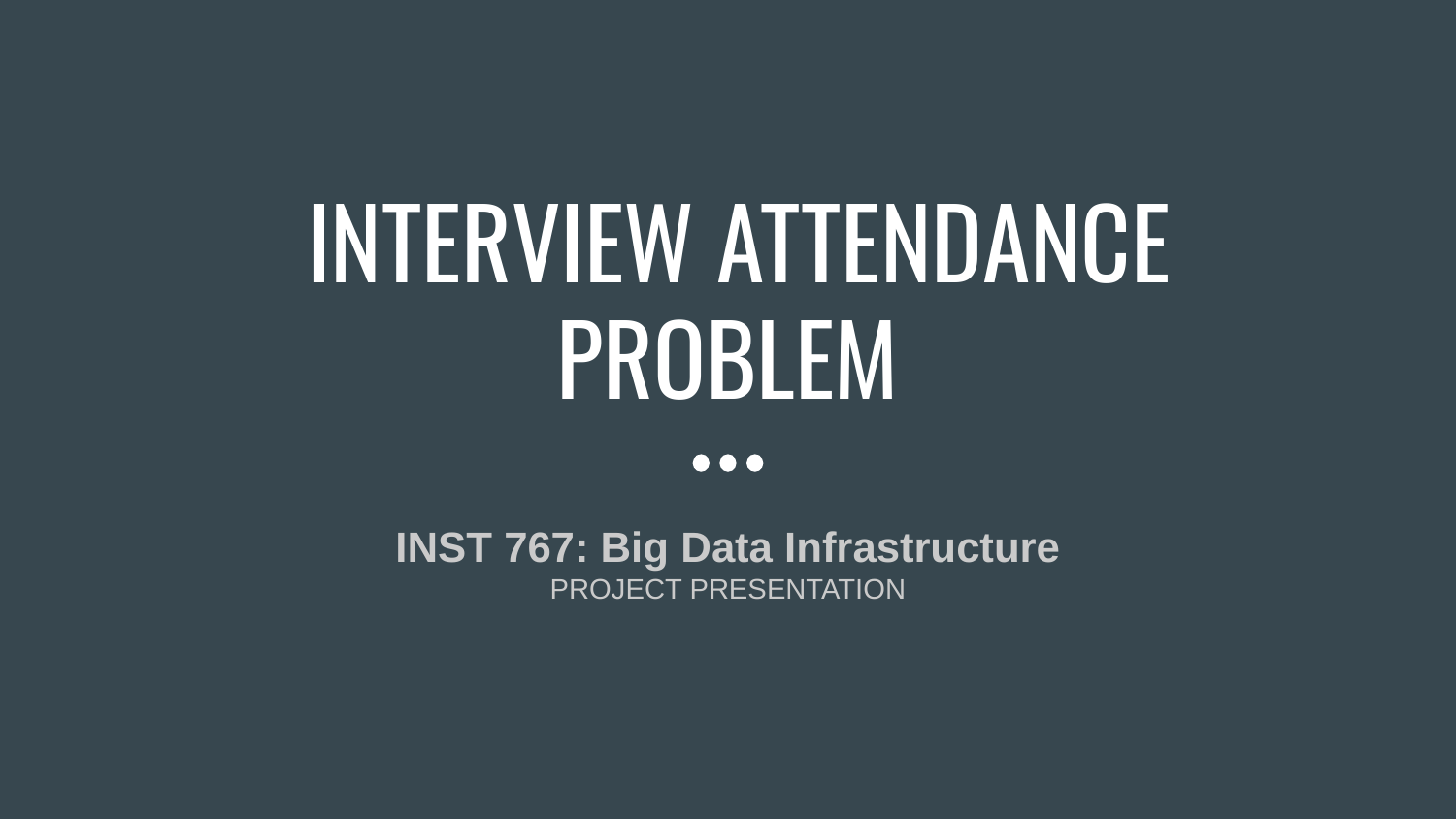

# INTERVIEW ATTENDANCE PROBLEM
INST 767: Big Data Infrastructure
PROJECT PRESENTATION